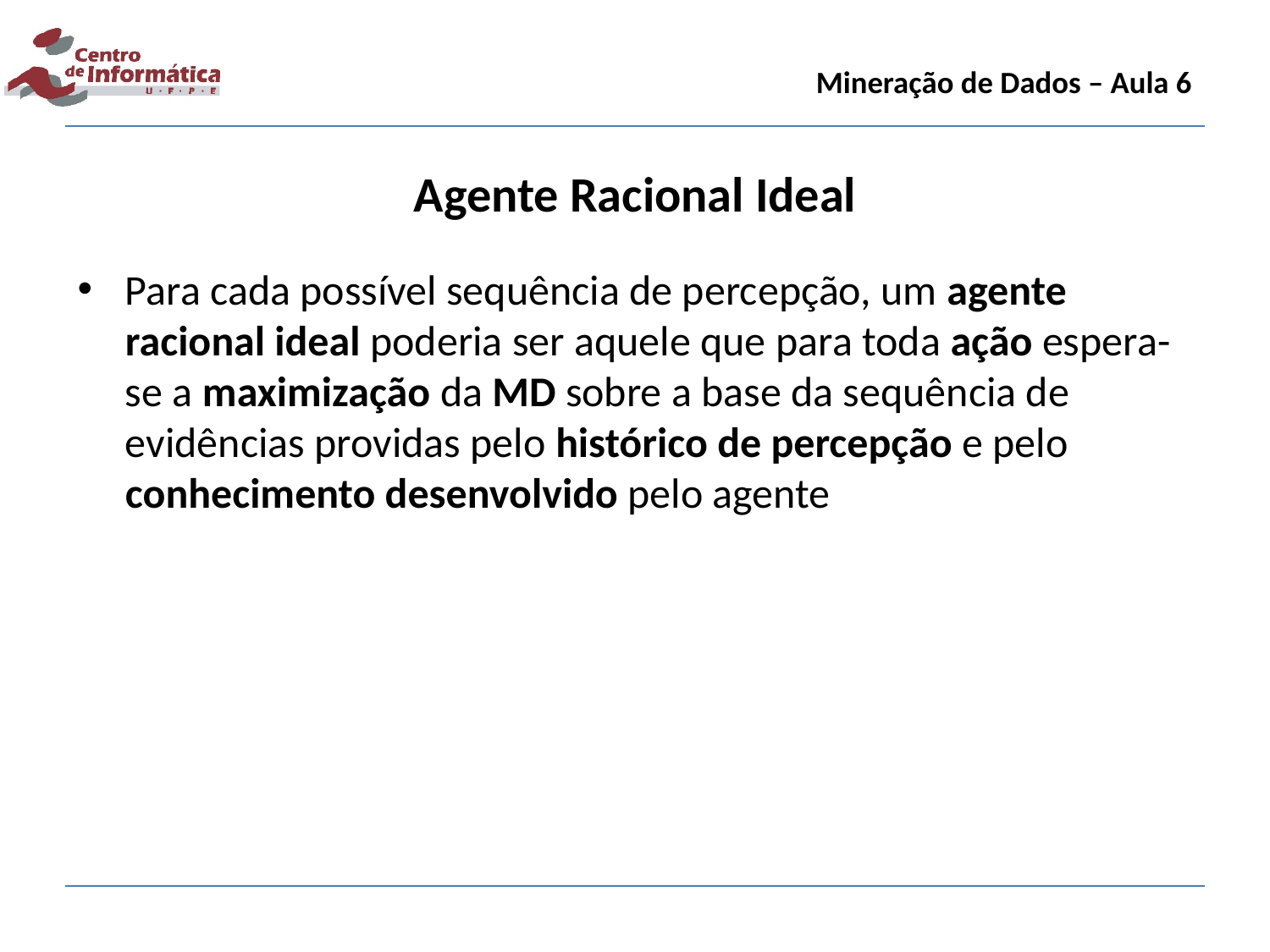

Mineração de Dados – Aula 6
Agente Racional Ideal
Para cada possível sequência de percepção, um agente racional ideal poderia ser aquele que para toda ação espera-se a maximização da MD sobre a base da sequência de evidências providas pelo histórico de percepção e pelo conhecimento desenvolvido pelo agente